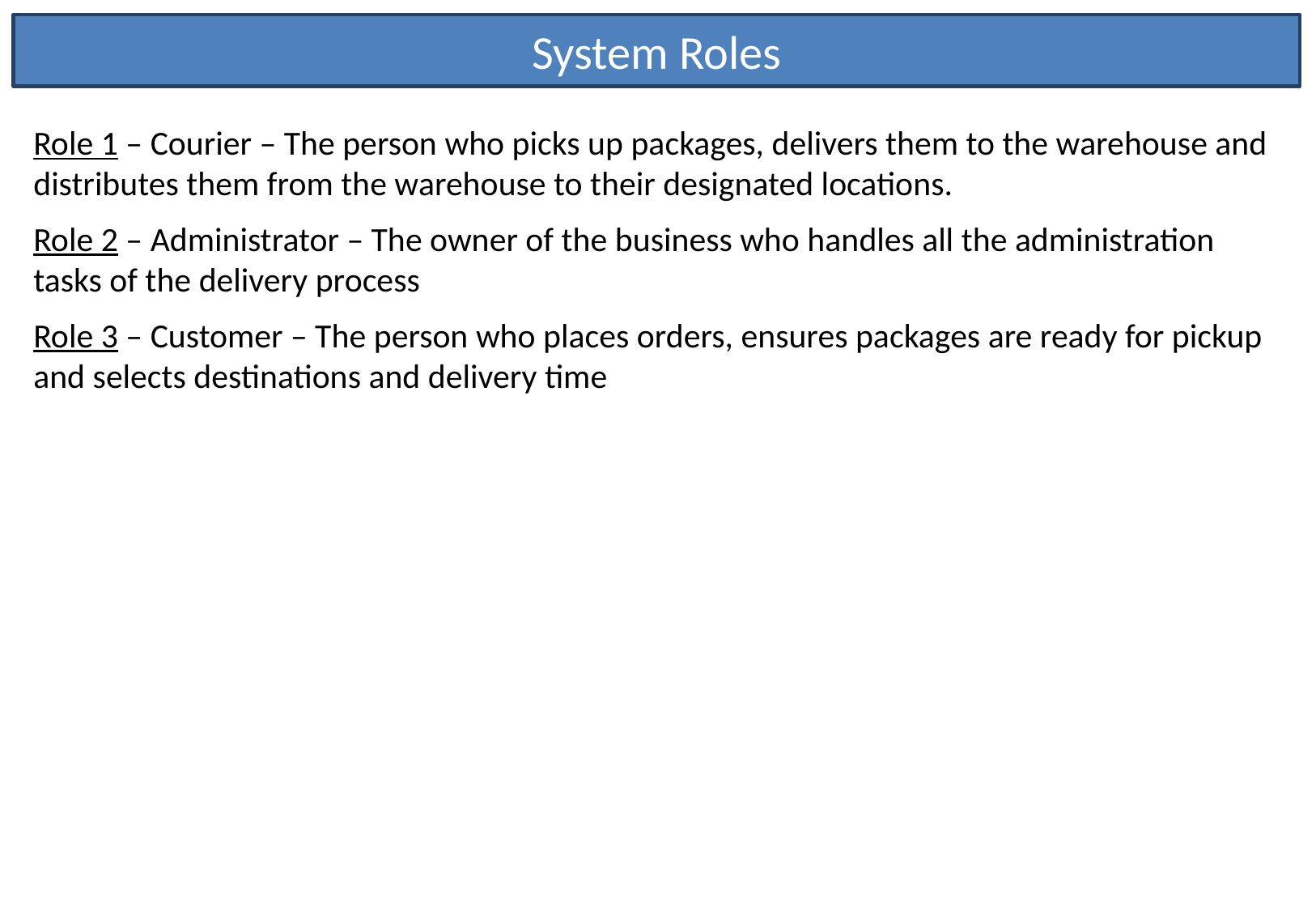

System Roles
Role 1 – Courier – The person who picks up packages, delivers them to the warehouse and distributes them from the warehouse to their designated locations.
Role 2 – Administrator – The owner of the business who handles all the administration tasks of the delivery process
Role 3 – Customer – The person who places orders, ensures packages are ready for pickup and selects destinations and delivery time